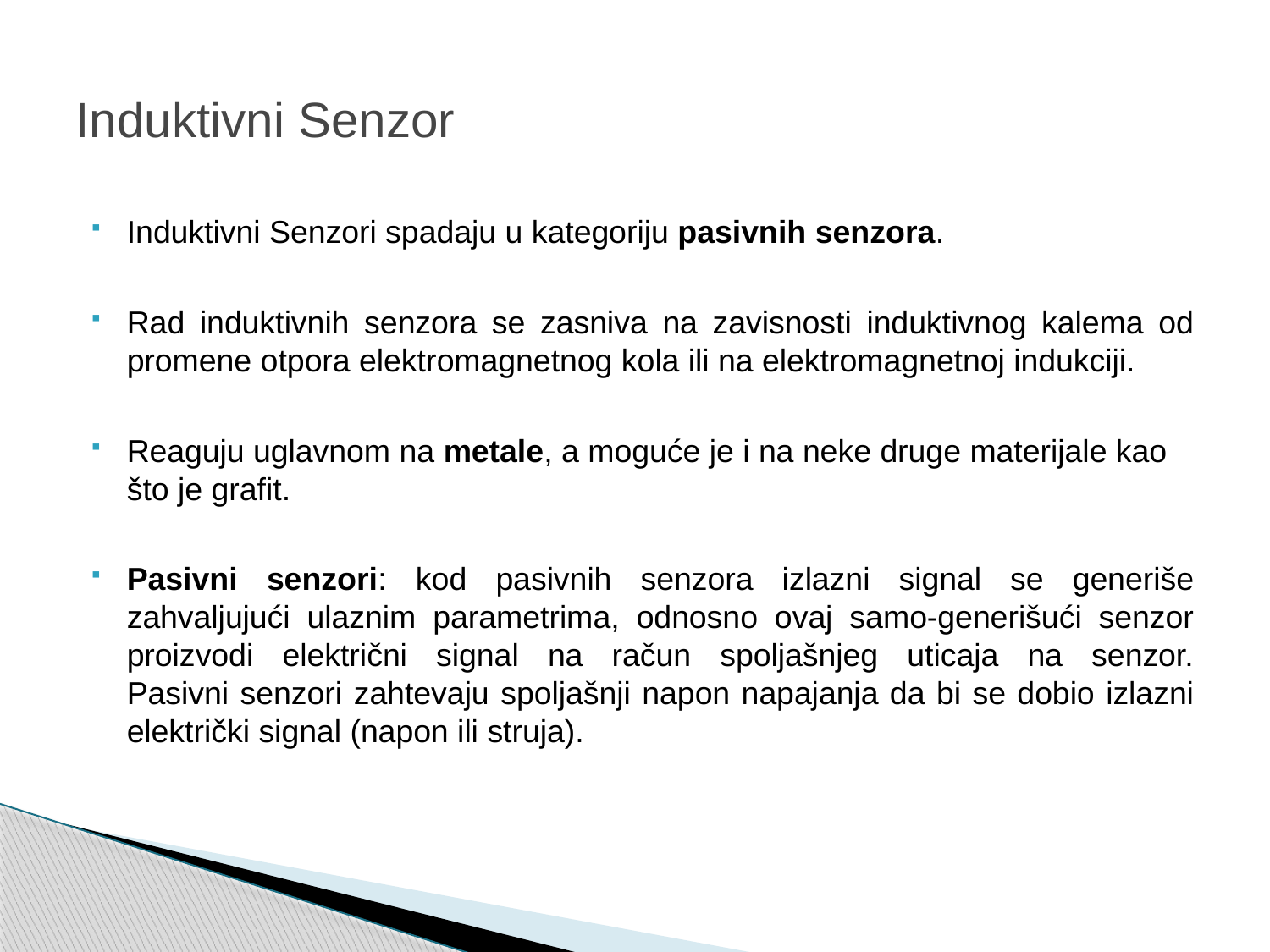

# Induktivni Senzor
Induktivni Senzori spadaju u kategoriju pasivnih senzora.

Rad induktivnih senzora se zasniva na zavisnosti induktivnog kalema od promene otpora elektromagnetnog kola ili na elektromagnetnoj indukciji.

Reaguju uglavnom na metale, a moguće je i na neke druge materijale kao što je grafit.

Pasivni senzori: kod pasivnih senzora izlazni signal se generiše zahvaljujući ulaznim parametrima, odnosno ovaj samo-generišući senzor proizvodi električni signal na račun spoljašnjeg uticaja na senzor.
Pasivni senzori zahtevaju spoljašnji napon napajanja da bi se dobio izlazni električki signal (napon ili struja).